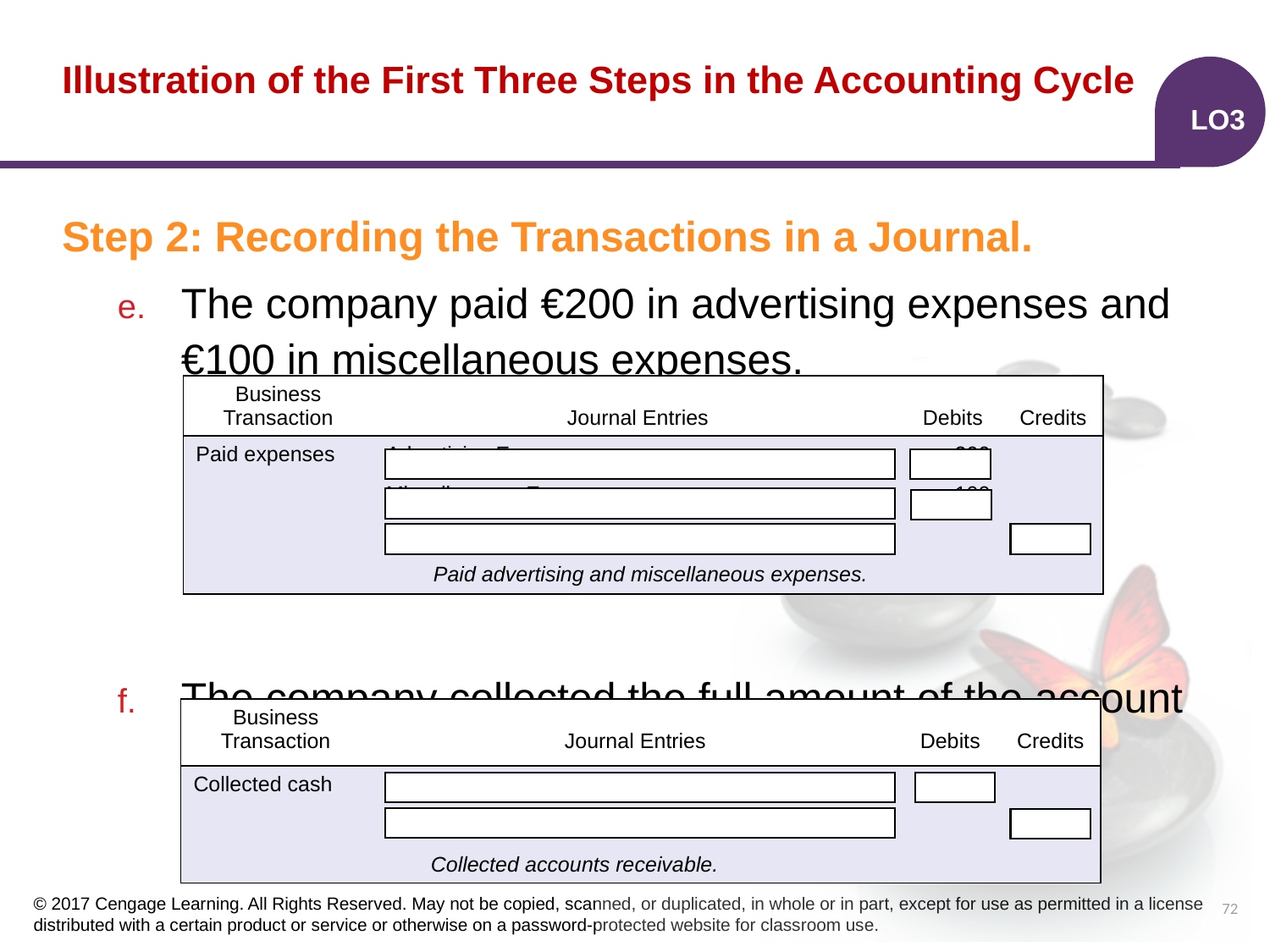

# Illustration of the First Three Steps in the Accounting Cycle
LO3
Step 2: Recording the Transactions in a Journal.
The company paid €200 in advertising expenses and €100 in miscellaneous expenses.

The company collected the full amount of the account receivable in cash.

| Business Transaction | Journal Entries | Debits | Credits |
| --- | --- | --- | --- |
| Paid expenses | Advertising Expenses | 200 |  |
|  | Miscellaneous Expenses | 100 |  |
|  | Cash |  | 300 |
|  | Paid advertising and miscellaneous expenses. |  |  |

| Business Transaction | Journal Entries | Debits | Credits |
| --- | --- | --- | --- |
| Collected cash | Cash | 3,200 |  |
|  | Accounts Receivable |  | 3,200 |
|  | Collected accounts receivable. |  |  |

72